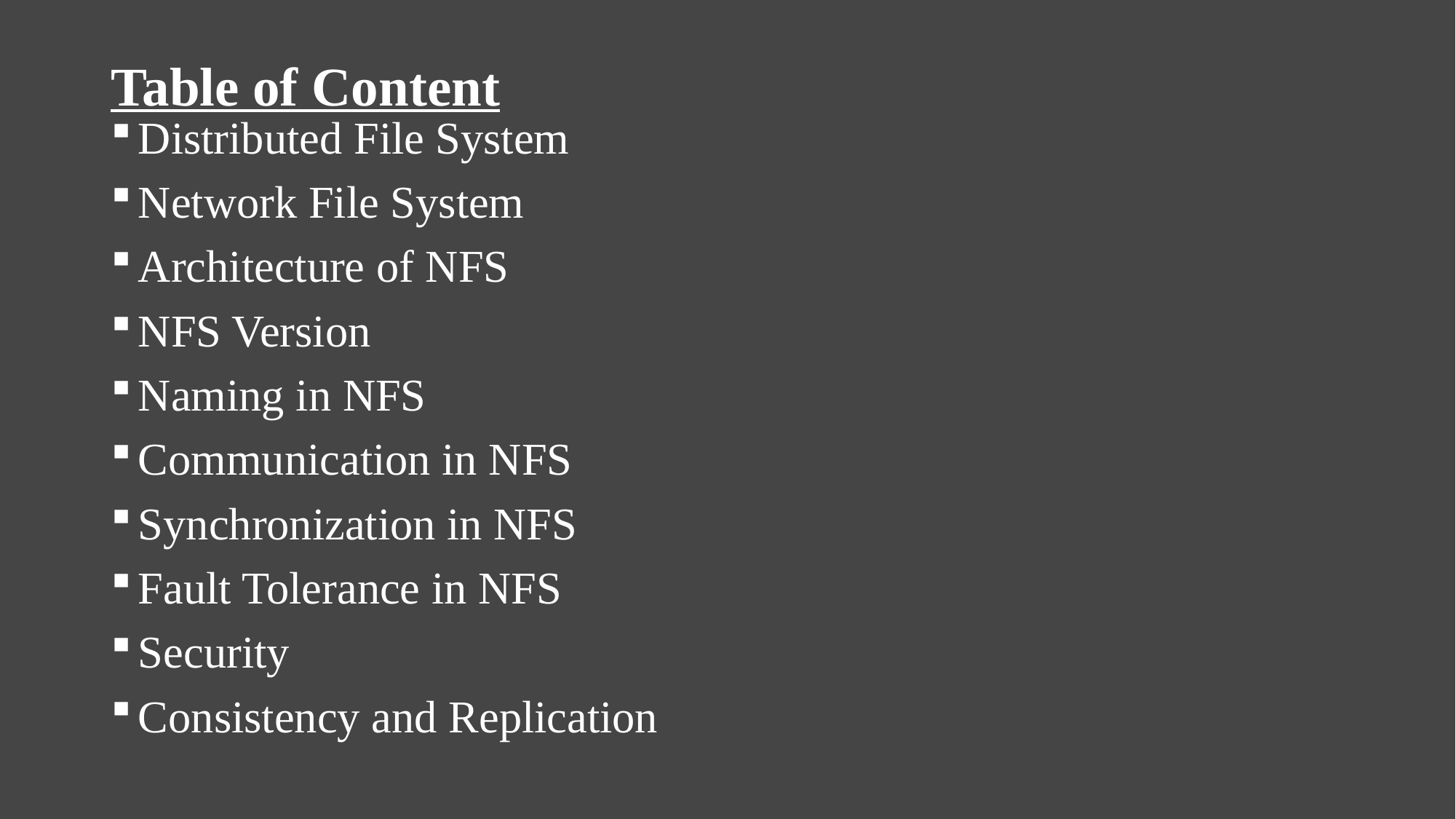

# Table of Content
Distributed File System
Network File System
Architecture of NFS
NFS Version
Naming in NFS
Communication in NFS
Synchronization in NFS
Fault Tolerance in NFS
Security
Consistency and Replication